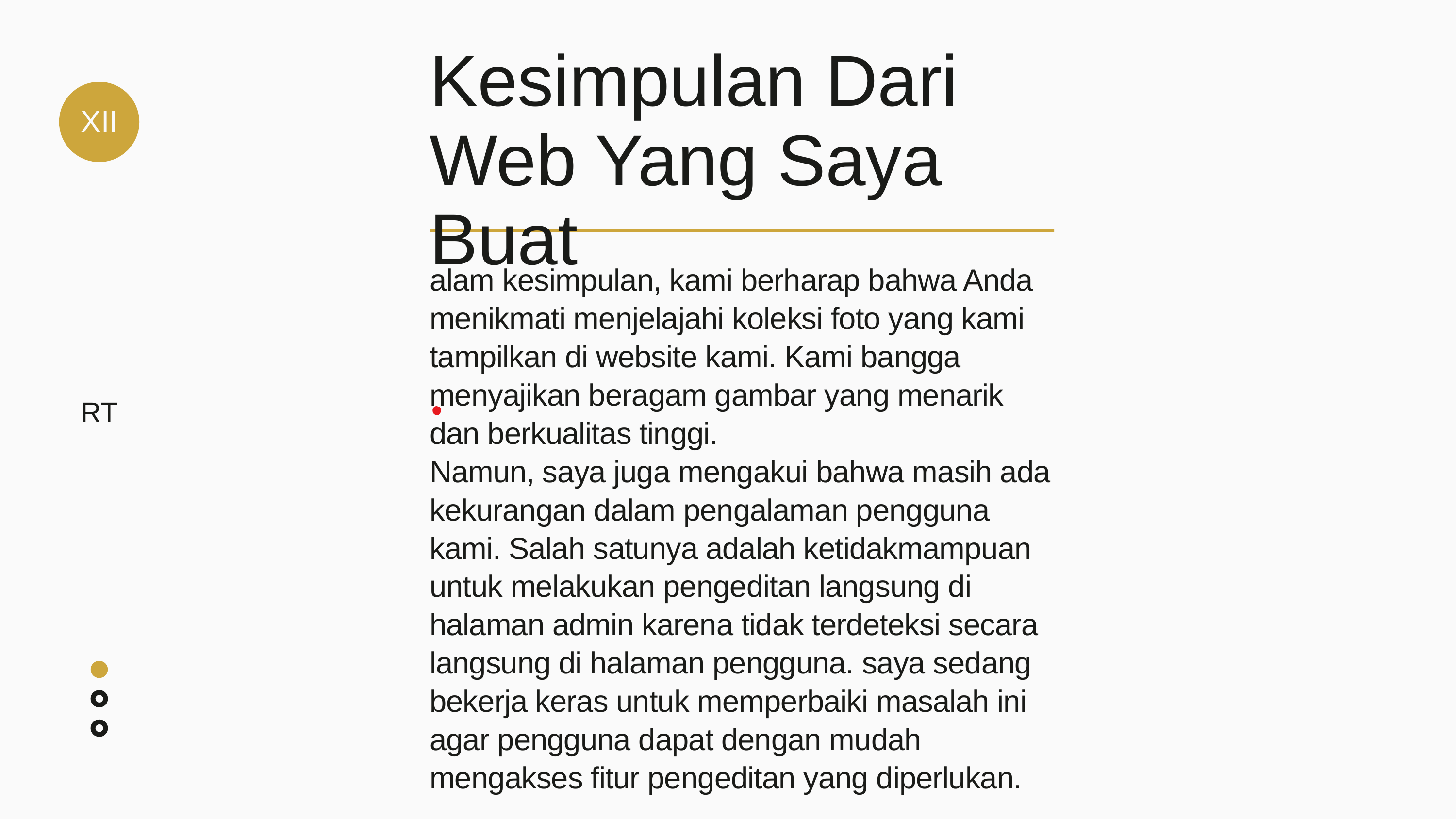

Kesimpulan Dari Web Yang Saya Buat

alam kesimpulan, kami berharap bahwa Anda menikmati menjelajahi koleksi foto yang kami tampilkan di website kami. Kami bangga menyajikan beragam gambar yang menarik dan berkualitas tinggi.
Namun, saya juga mengakui bahwa masih ada kekurangan dalam pengalaman pengguna kami. Salah satunya adalah ketidakmampuan untuk melakukan pengeditan langsung di halaman admin karena tidak terdeteksi secara langsung di halaman pengguna. saya sedang bekerja keras untuk memperbaiki masalah ini agar pengguna dapat dengan mudah mengakses fitur pengeditan yang diperlukan.

XII
RT